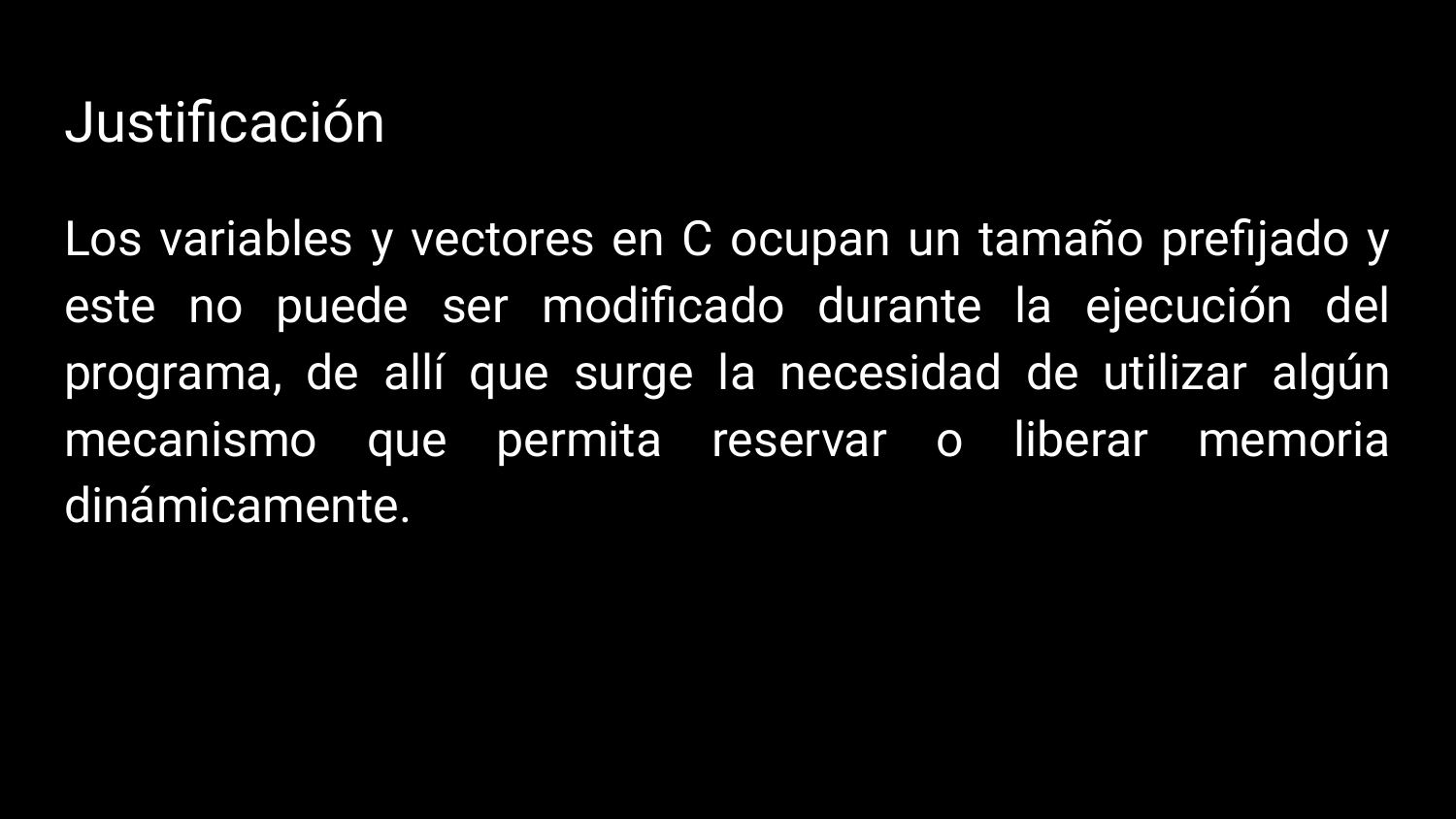

# Justificación
Los variables y vectores en C ocupan un tamaño prefijado y este no puede ser modificado durante la ejecución del programa, de allí que surge la necesidad de utilizar algún mecanismo que permita reservar o liberar memoria dinámicamente.